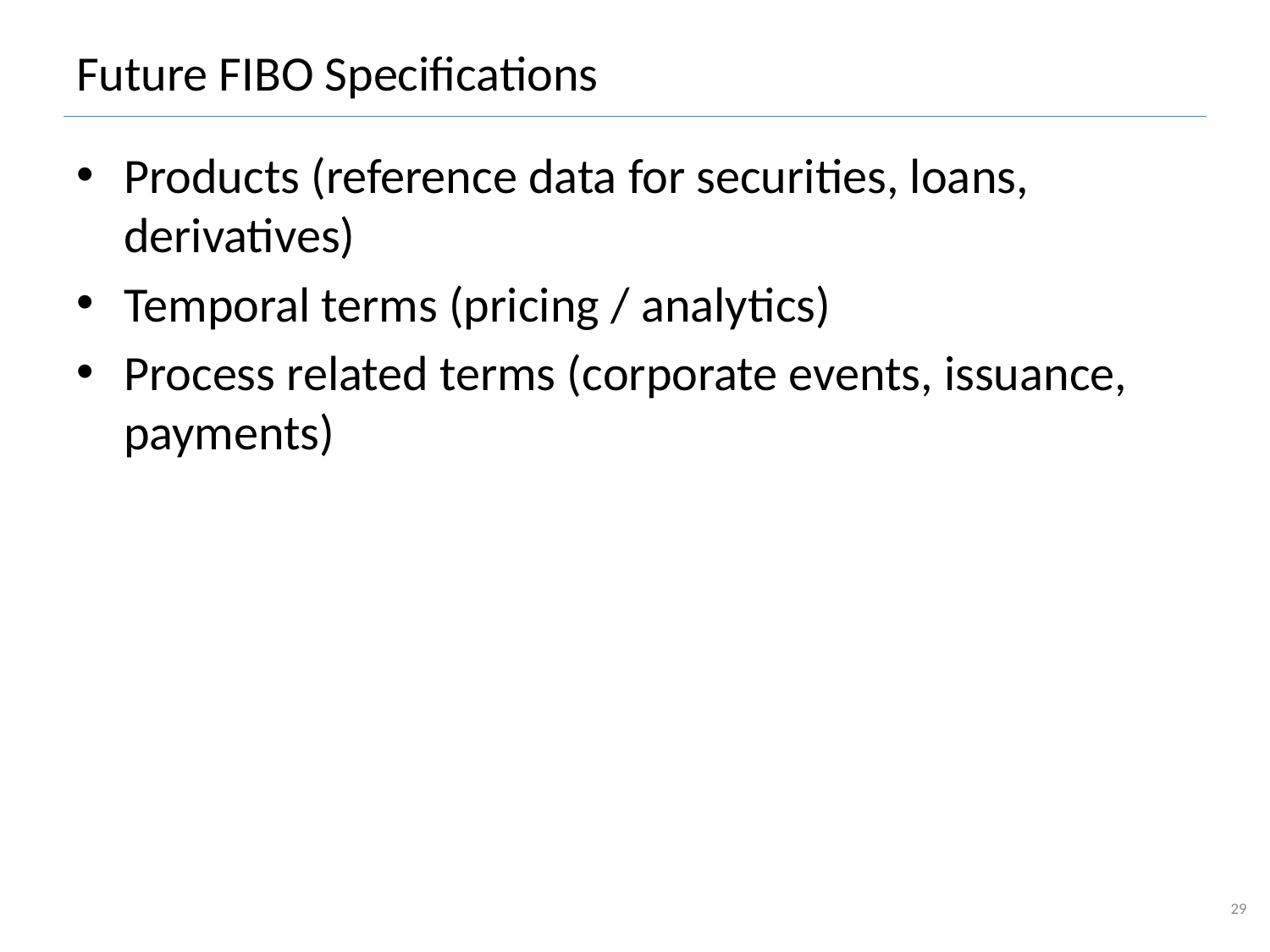

# Future FIBO Specifications
Products (reference data for securities, loans, derivatives)
Temporal terms (pricing / analytics)
Process related terms (corporate events, issuance, payments)
29